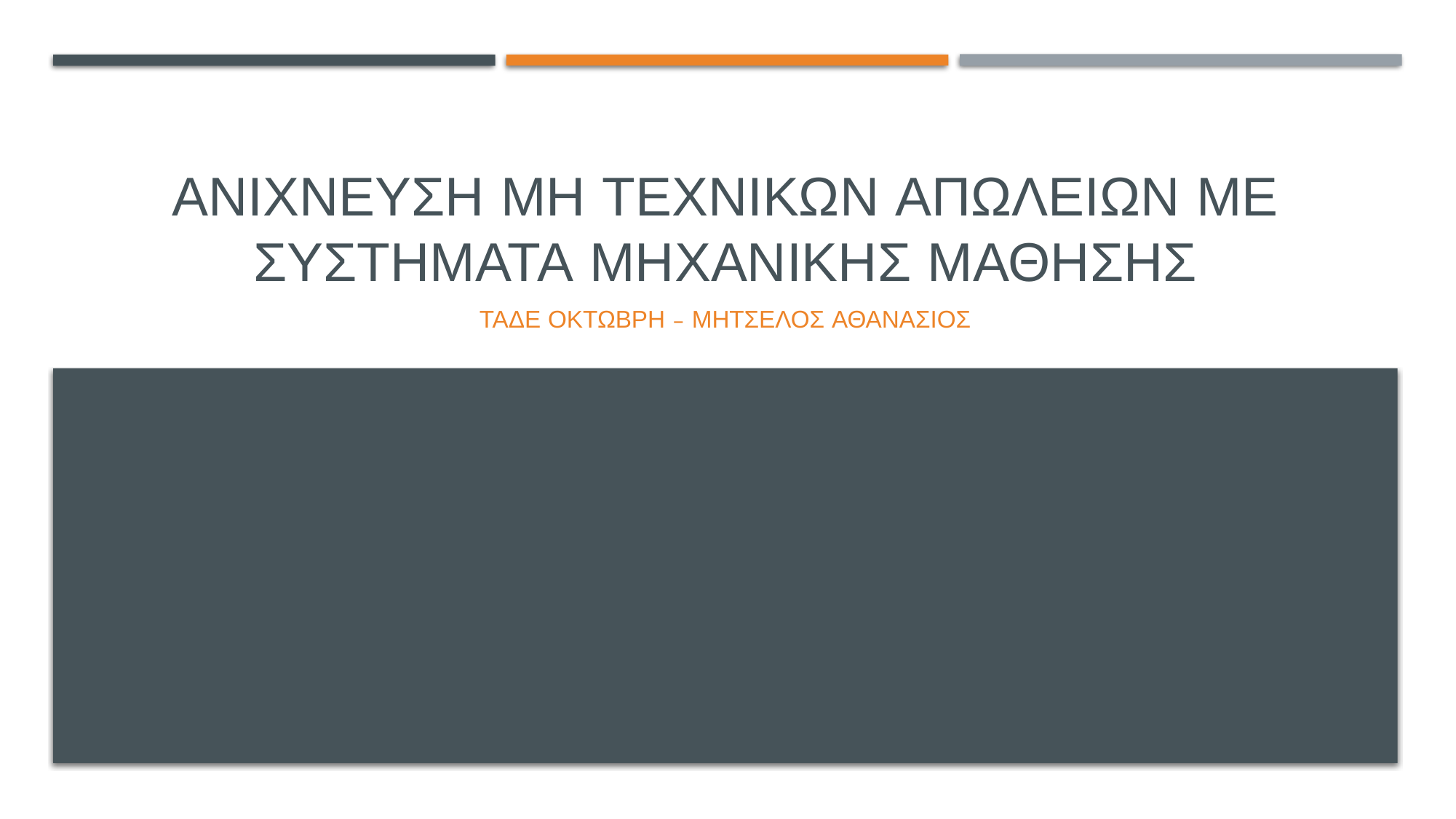

# Ανιχνευση μη τεχνικων απωλειων με συστηματα μηχανικησ μαθησησ
Ταδε οκτωβρη – μητσελοσ αθανασιοσ